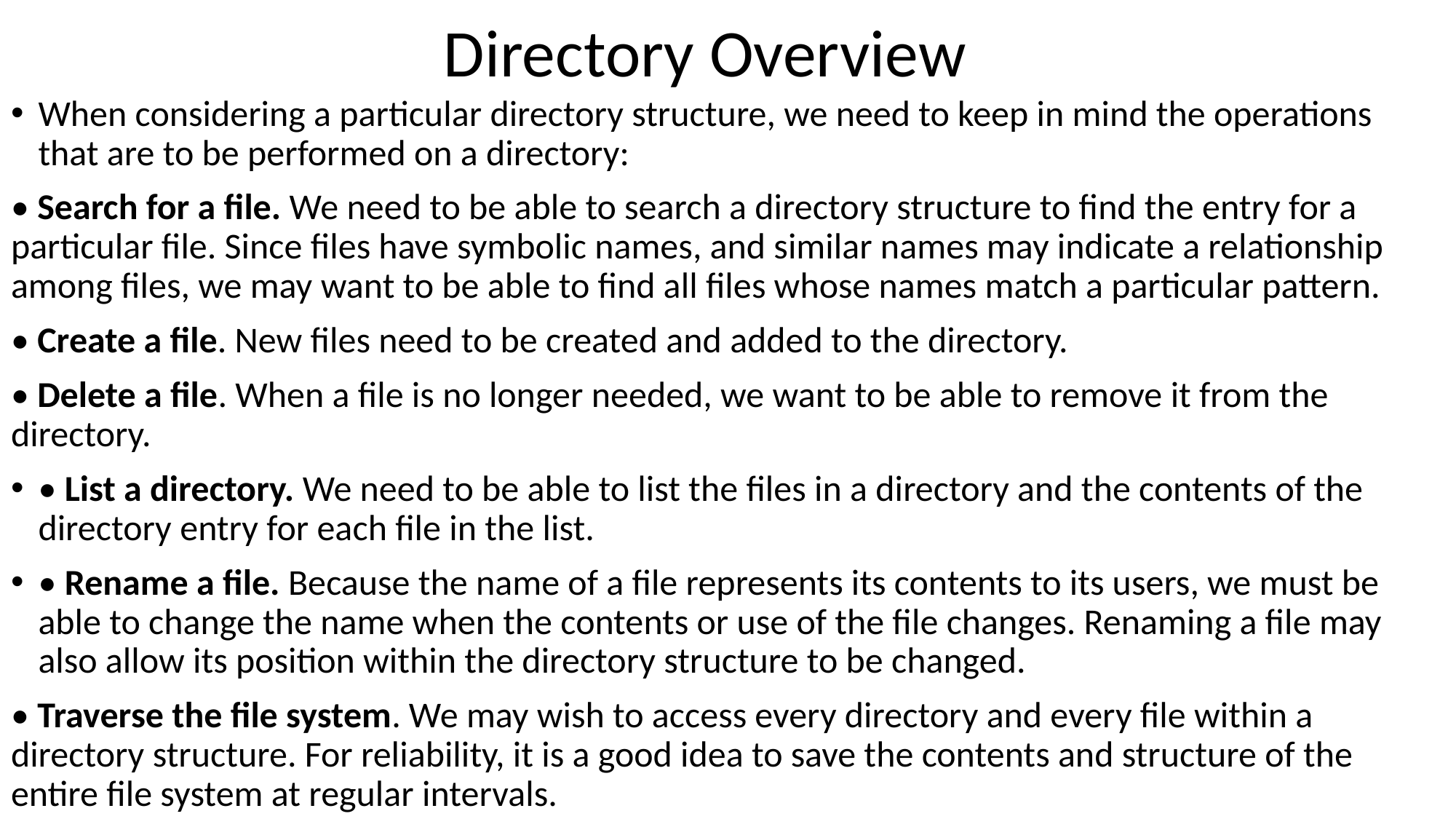

# Directory Overview
When considering a particular directory structure, we need to keep in mind the operations that are to be performed on a directory:
• Search for a file. We need to be able to search a directory structure to find the entry for a particular file. Since files have symbolic names, and similar names may indicate a relationship among files, we may want to be able to find all files whose names match a particular pattern.
• Create a file. New files need to be created and added to the directory.
• Delete a file. When a file is no longer needed, we want to be able to remove it from the directory.
• List a directory. We need to be able to list the files in a directory and the contents of the directory entry for each file in the list.
• Rename a file. Because the name of a file represents its contents to its users, we must be able to change the name when the contents or use of the file changes. Renaming a file may also allow its position within the directory structure to be changed.
• Traverse the file system. We may wish to access every directory and every file within a directory structure. For reliability, it is a good idea to save the contents and structure of the entire file system at regular intervals.